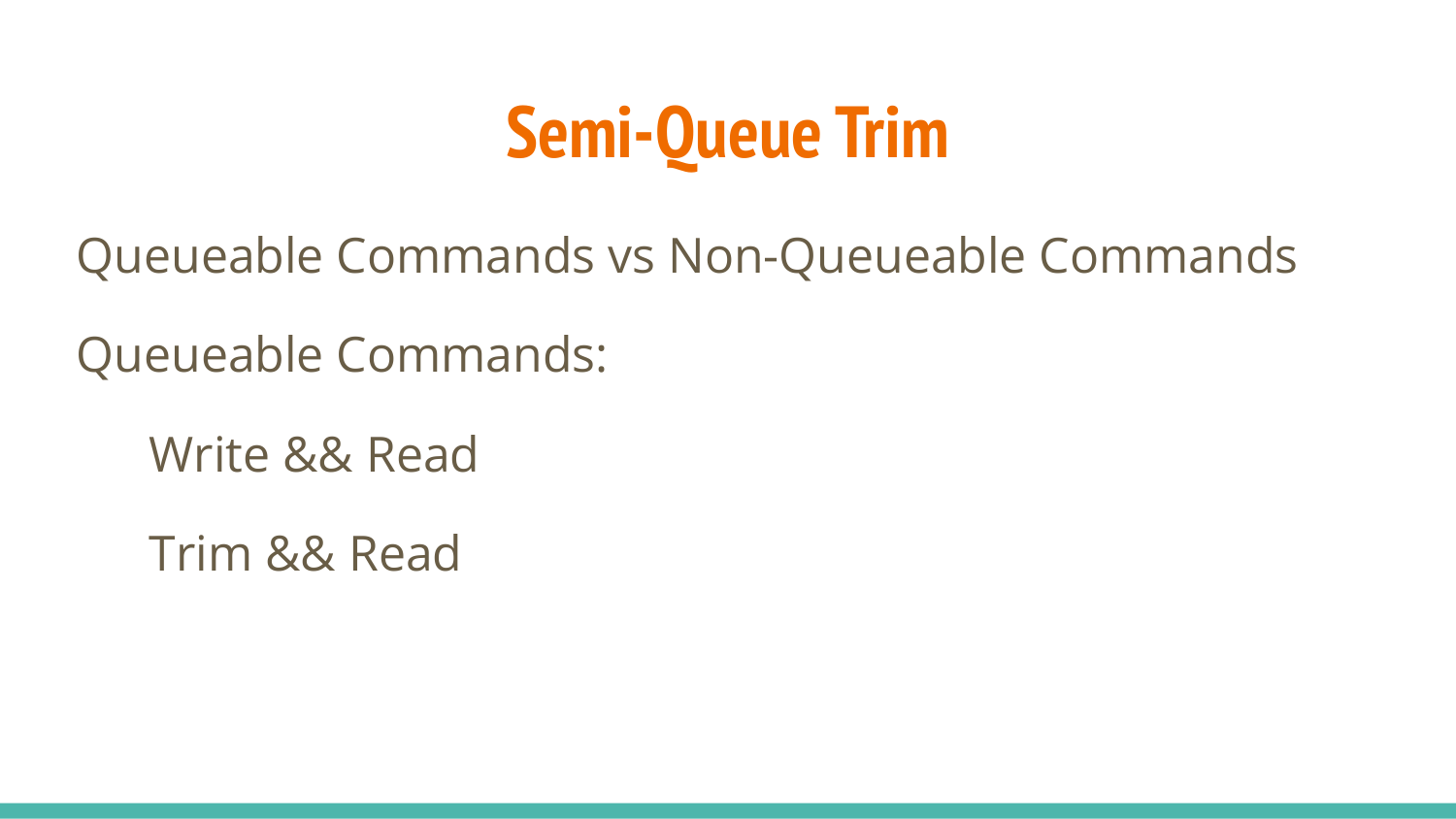

# Semi-Queue Trim
Queueable Commands vs Non-Queueable Commands
Queueable Commands:
Write && Read
Trim && Read